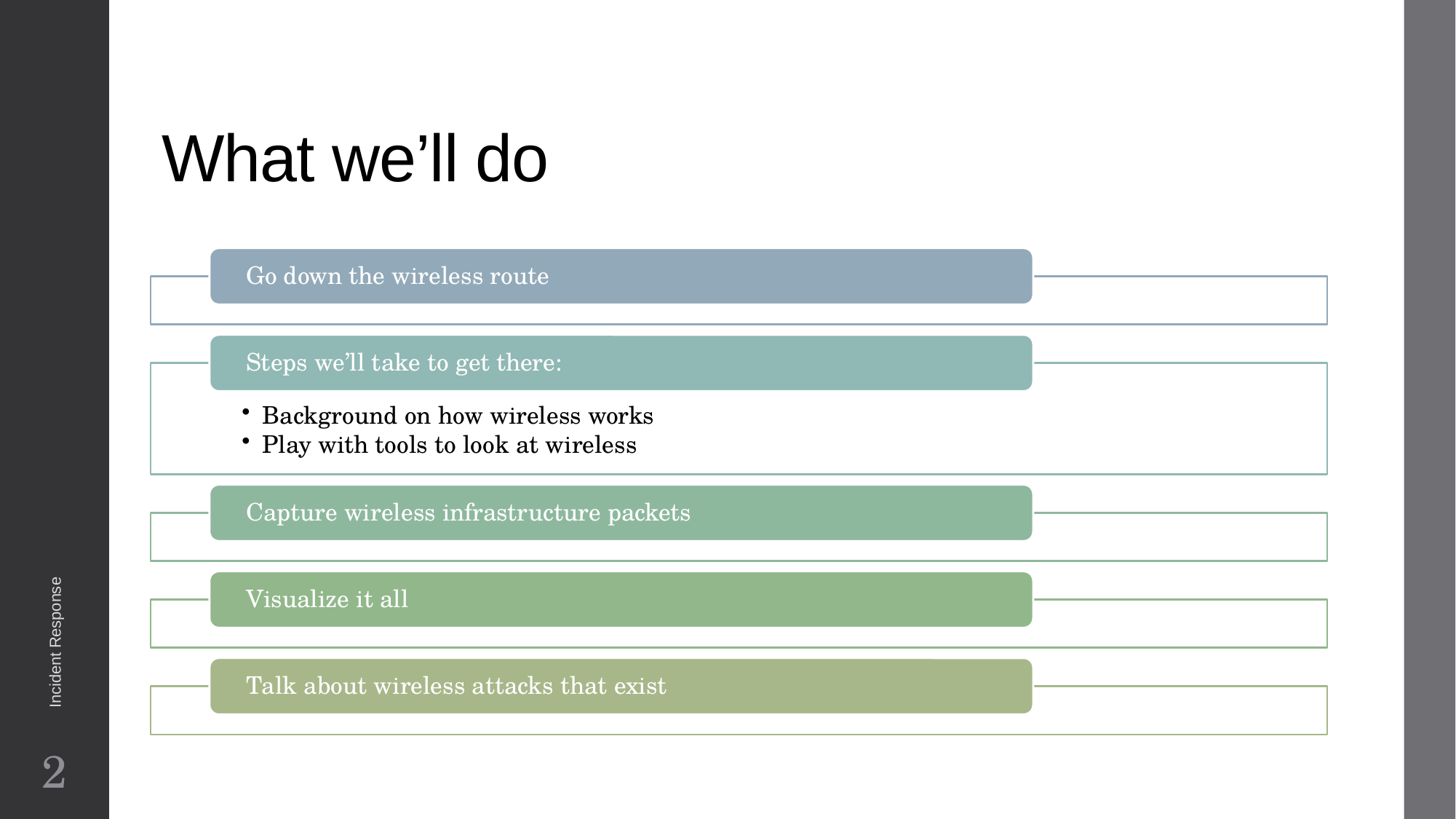

# What we’ll do
Go down the wireless route
Background on how wireless works
Play with tools to look at wireless
Steps we’ll take to get there:
Capture wireless infrastructure packets
Visualize it all
Talk about wireless attacks that exist
Incident Response
2